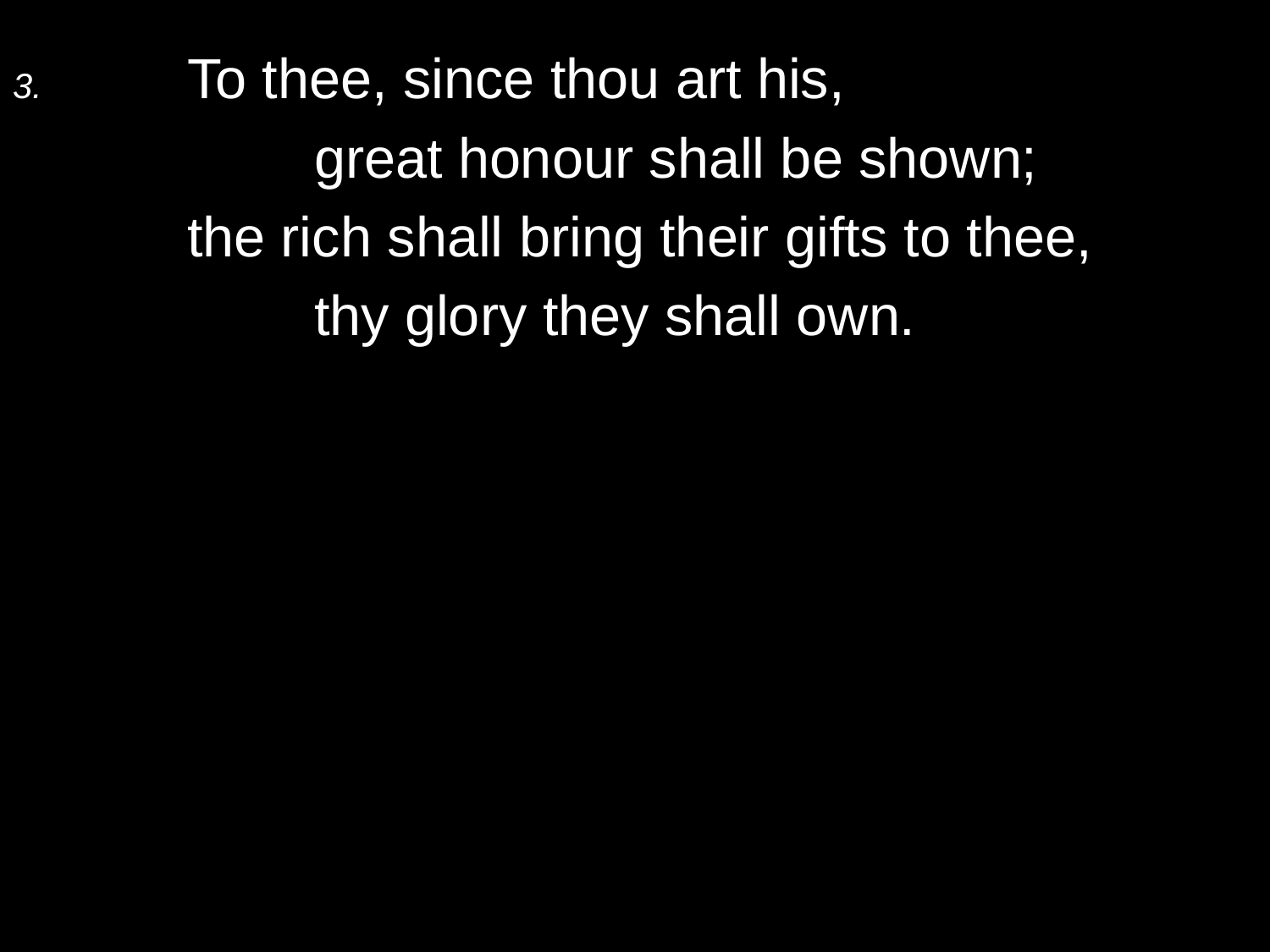

3.	To thee, since thou art his,
		great honour shall be shown;
	the rich shall bring their gifts to thee,
		thy glory they shall own.